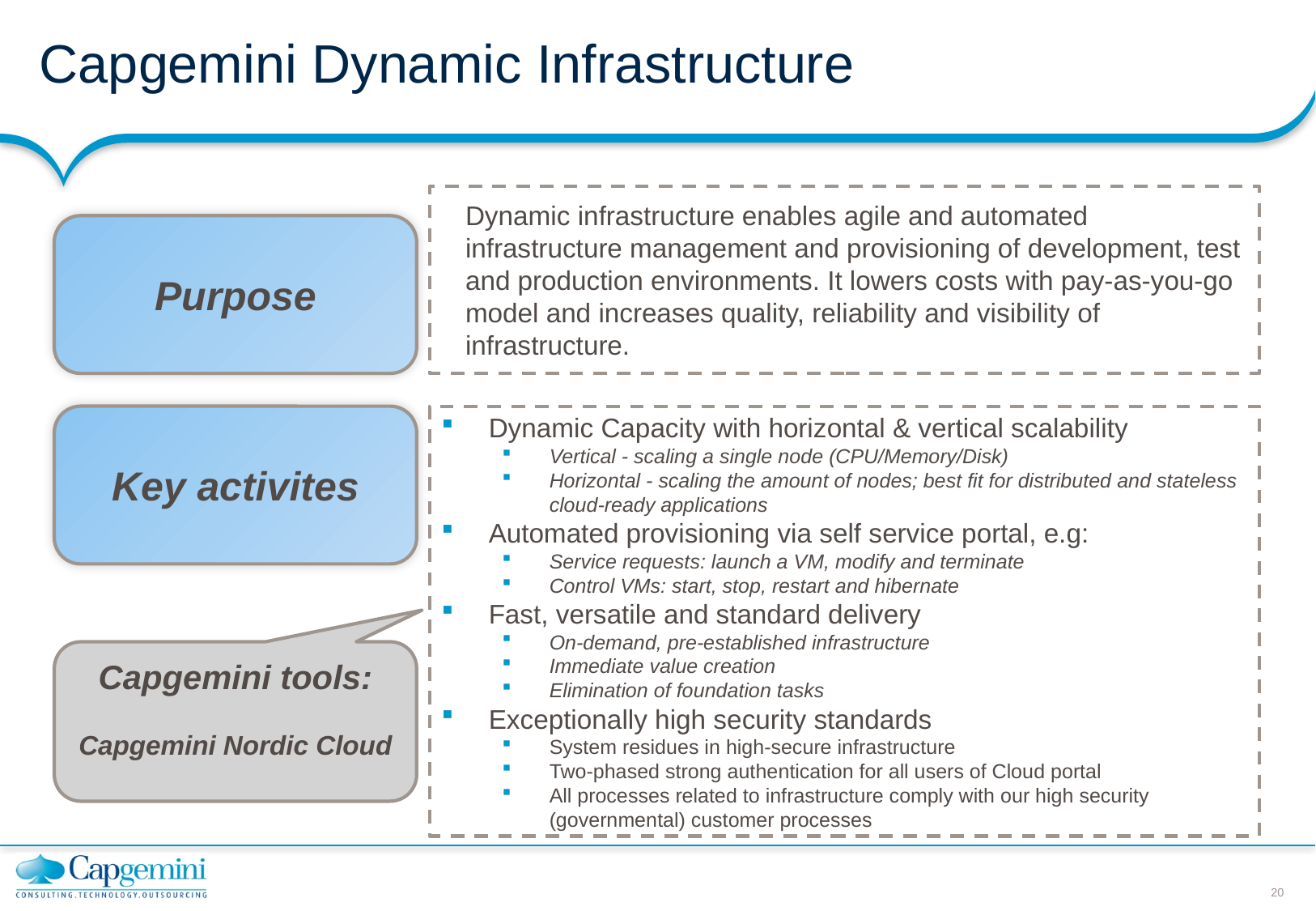

# Capgemini Dynamic Infrastructure

Dynamic infrastructure enables agile and automated infrastructure management and provisioning of development, test and production environments. It lowers costs with pay-as-you-go model and increases quality, reliability and visibility of infrastructure.

Purpose
Key activites
Dynamic Capacity with horizontal & vertical scalability
Vertical - scaling a single node (CPU/Memory/Disk)
Horizontal - scaling the amount of nodes; best fit for distributed and stateless cloud-ready applications
Automated provisioning via self service portal, e.g:
Service requests: launch a VM, modify and terminate
Control VMs: start, stop, restart and hibernate
Fast, versatile and standard delivery
On-demand, pre-established infrastructure
Immediate value creation
Elimination of foundation tasks
Exceptionally high security standards
System residues in high-secure infrastructure
Two-phased strong authentication for all users of Cloud portal
All processes related to infrastructure comply with our high security (governmental) customer processes
Capgemini tools:

Capgemini Nordic Cloud